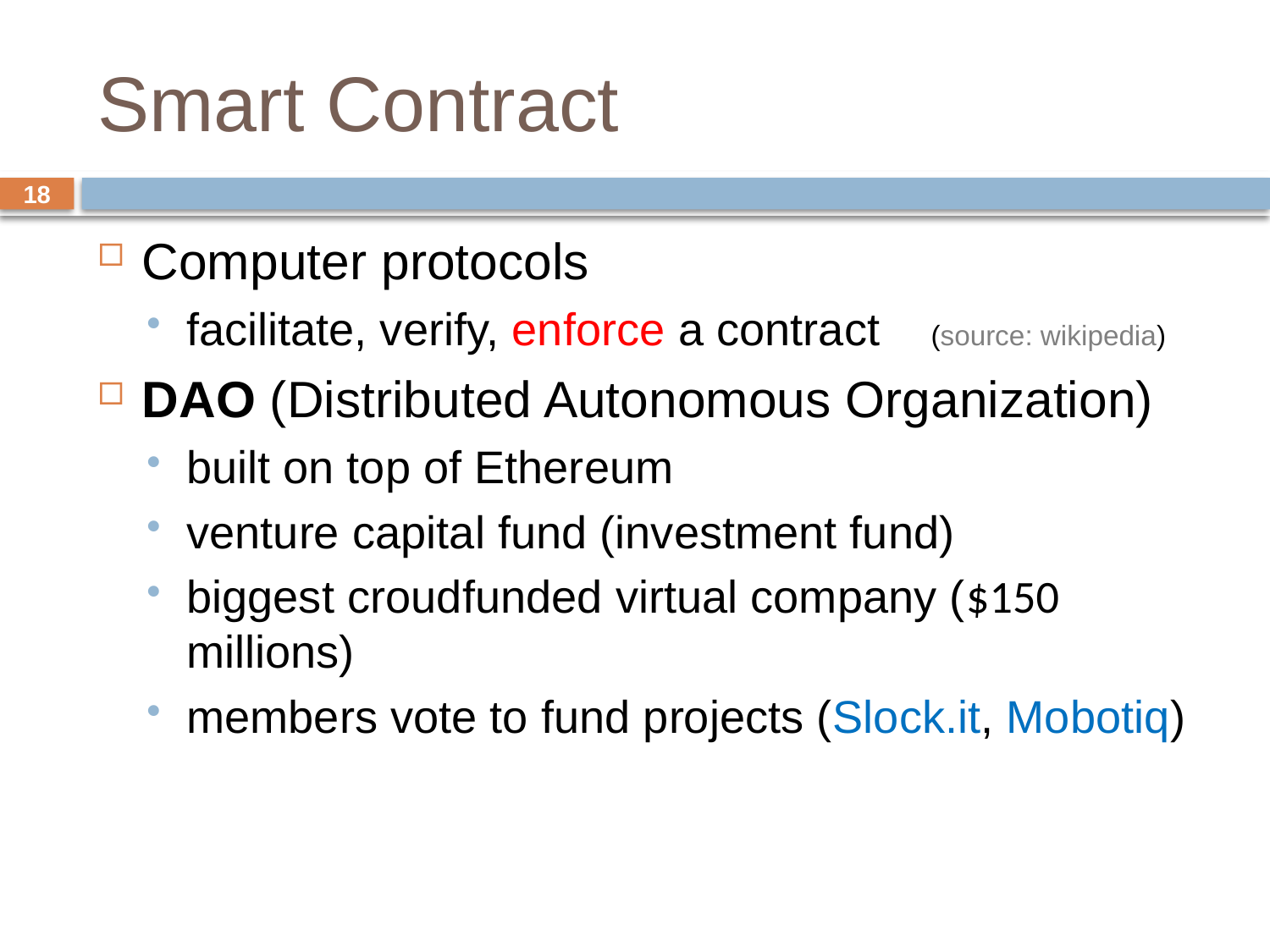

# Smart Contract
18
Computer protocols
facilitate, verify, enforce a contract    (source: wikipedia)
DAO (Distributed Autonomous Organization)
built on top of Ethereum
venture capital fund (investment fund)
biggest croudfunded virtual company ($150 millions)
members vote to fund projects (Slock.it, Mobotiq)